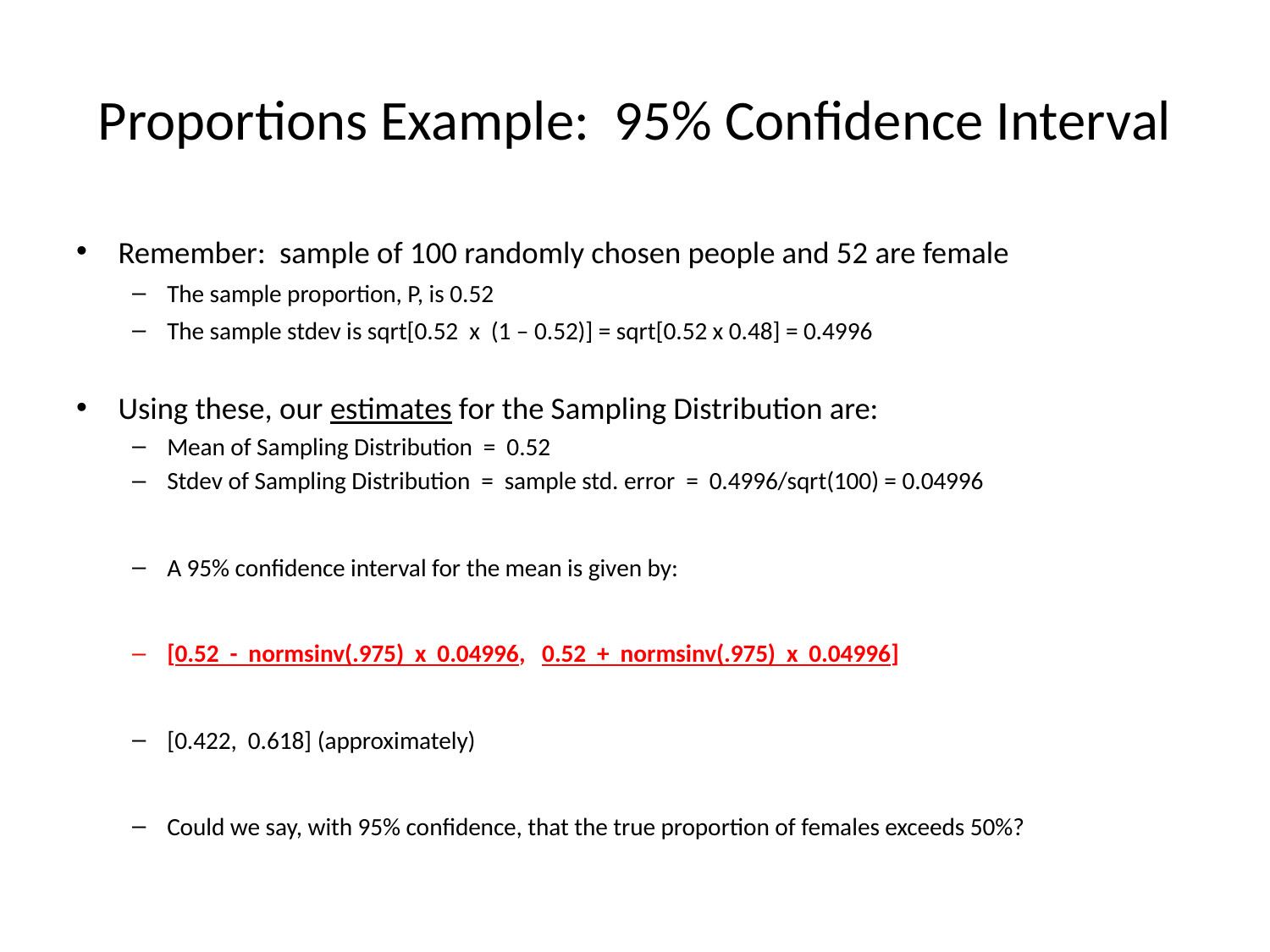

# Proportions Example:  95% Confidence Interval
Remember:  sample of 100 randomly chosen people and 52 are female
The sample proportion, P, is 0.52
The sample stdev is sqrt[0.52  x  (1 – 0.52)] = sqrt[0.52 x 0.48] = 0.4996

Using these, our estimates for the Sampling Distribution are:
Mean of Sampling Distribution  =  0.52
Stdev of Sampling Distribution  =  sample std. error  =  0.4996/sqrt(100) = 0.04996

A 95% confidence interval for the mean is given by:

[0.52  -  normsinv(.975)  x  0.04996,   0.52  +  normsinv(.975)  x  0.04996]

[0.422,  0.618] (approximately)

Could we say, with 95% confidence, that the true proportion of females exceeds 50%?